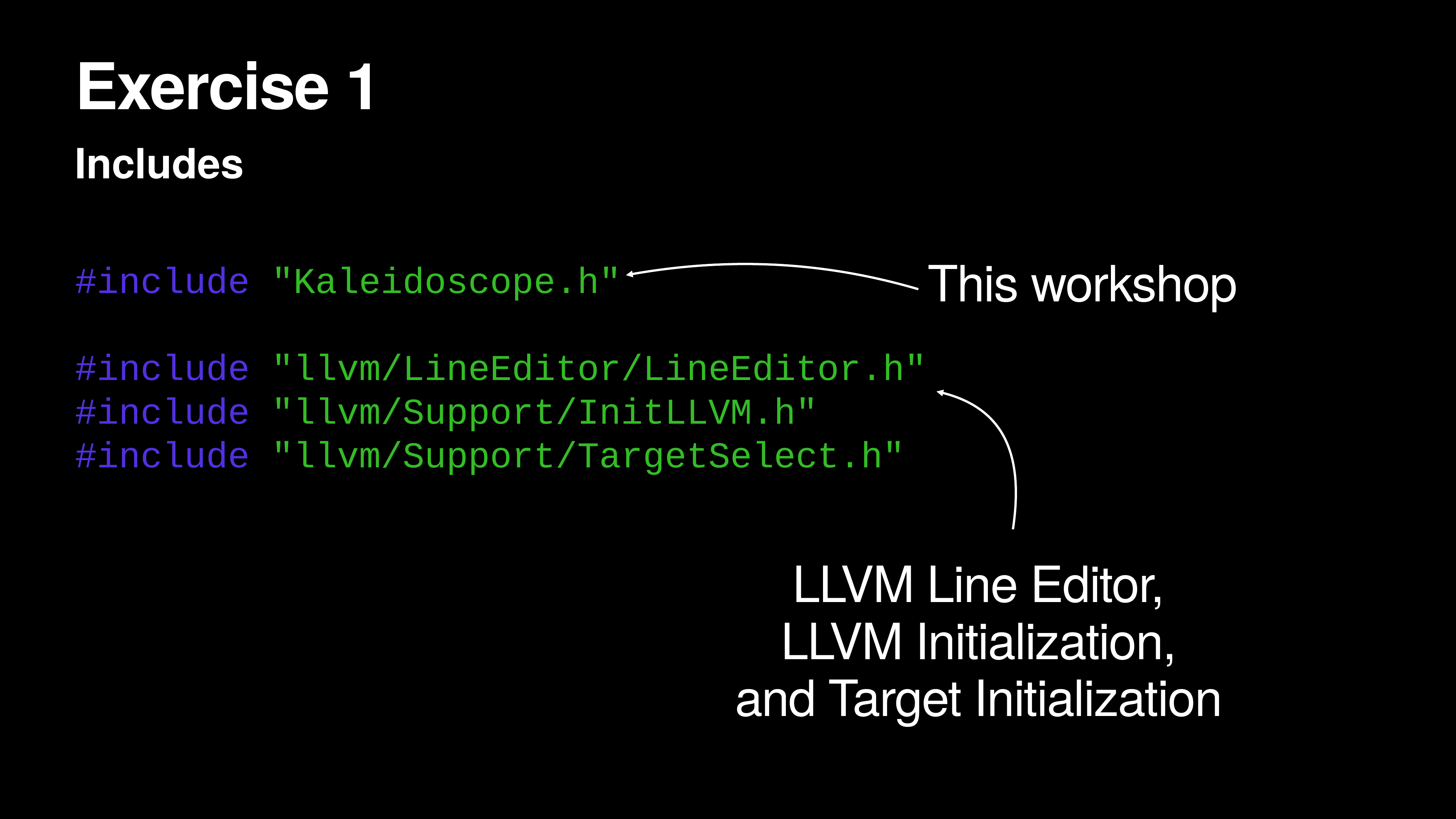

# Exercise 1
Includes
This workshop
#include "Kaleidoscope.h"
#include "llvm/LineEditor/LineEditor.h"
#include "llvm/Support/InitLLVM.h"
#include "llvm/Support/TargetSelect.h"

LLVM Line Editor,
LLVM Initialization,
and Target Initialization